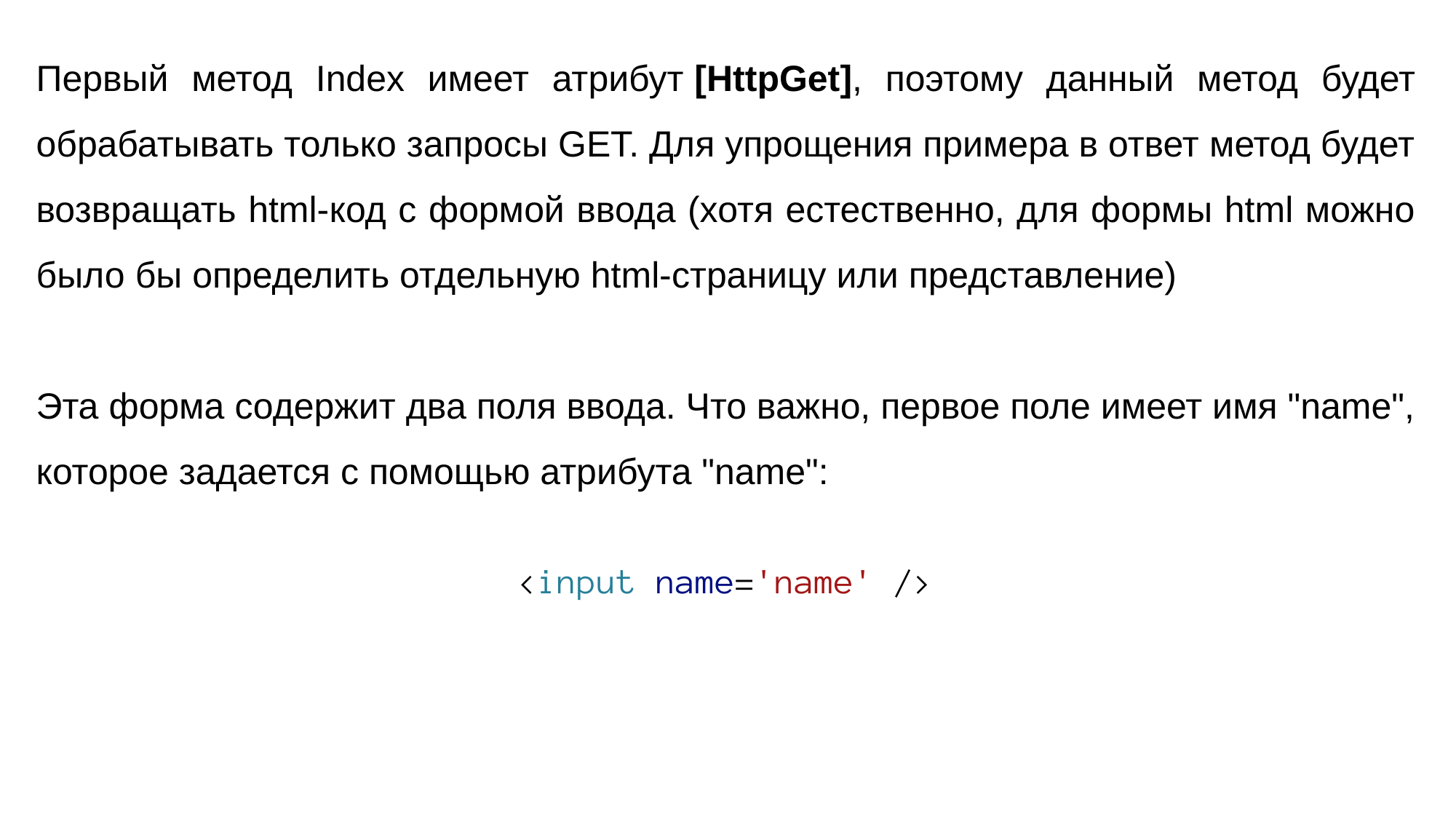

Первый метод Index имеет атрибут [HttpGet], поэтому данный метод будет обрабатывать только запросы GET. Для упрощения примера в ответ метод будет возвращать html-код с формой ввода (хотя естественно, для формы html можно было бы определить отдельную html-страницу или представление)

Эта форма содержит два поля ввода. Что важно, первое поле имеет имя "name", которое задается с помощью атрибута "name":

<input name='name' />